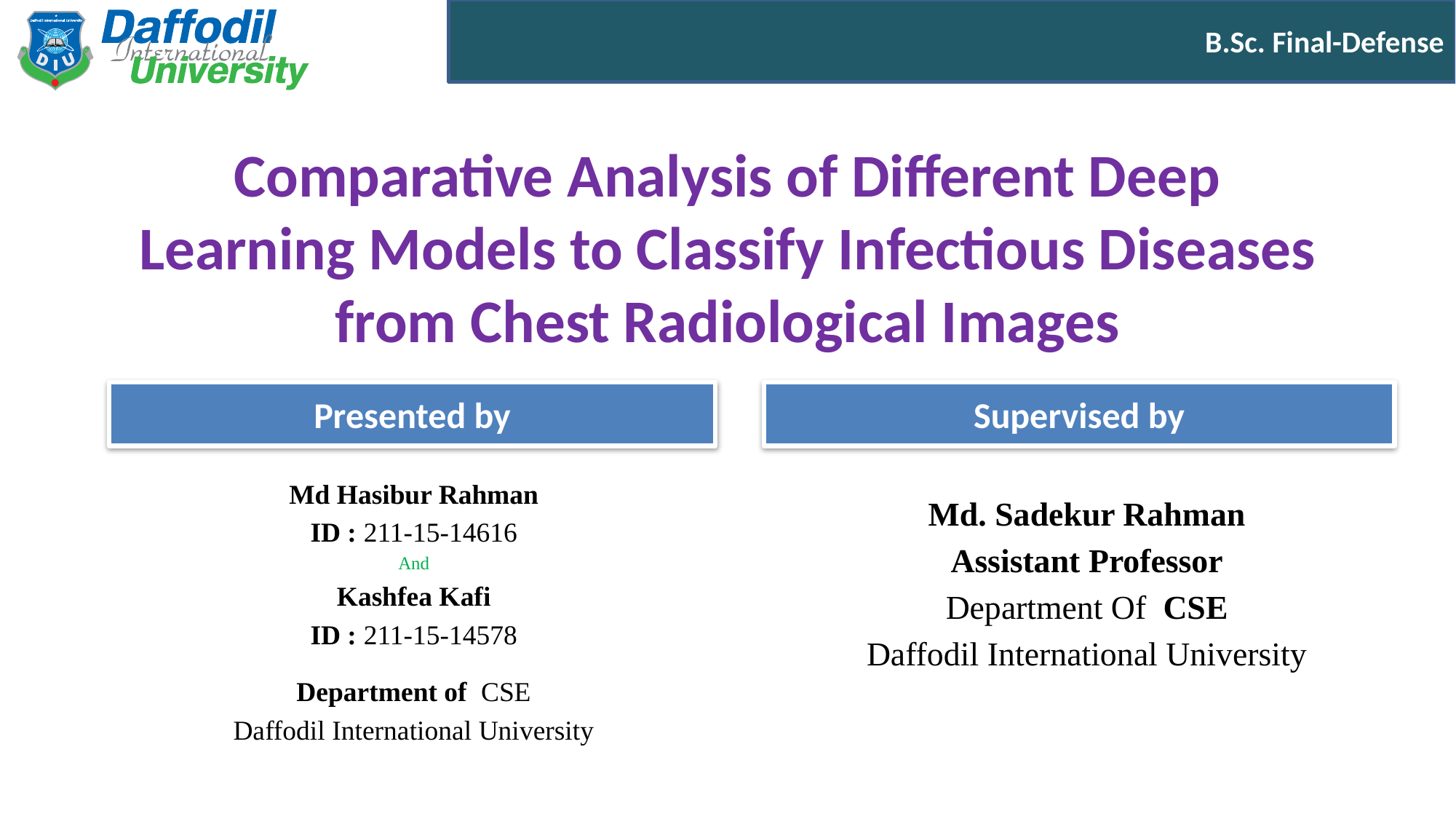

# Comparative Analysis of Different Deep Learning Models to Classify Infectious Diseases from Chest Radiological Images

Md Hasibur Rahman
ID : 211-15-14616
And
Kashfea Kafi
ID : 211-15-14578

Department of  CSE
Daffodil International University

Md. Sadekur Rahman
Assistant Professor
Department Of  CSE
Daffodil International University